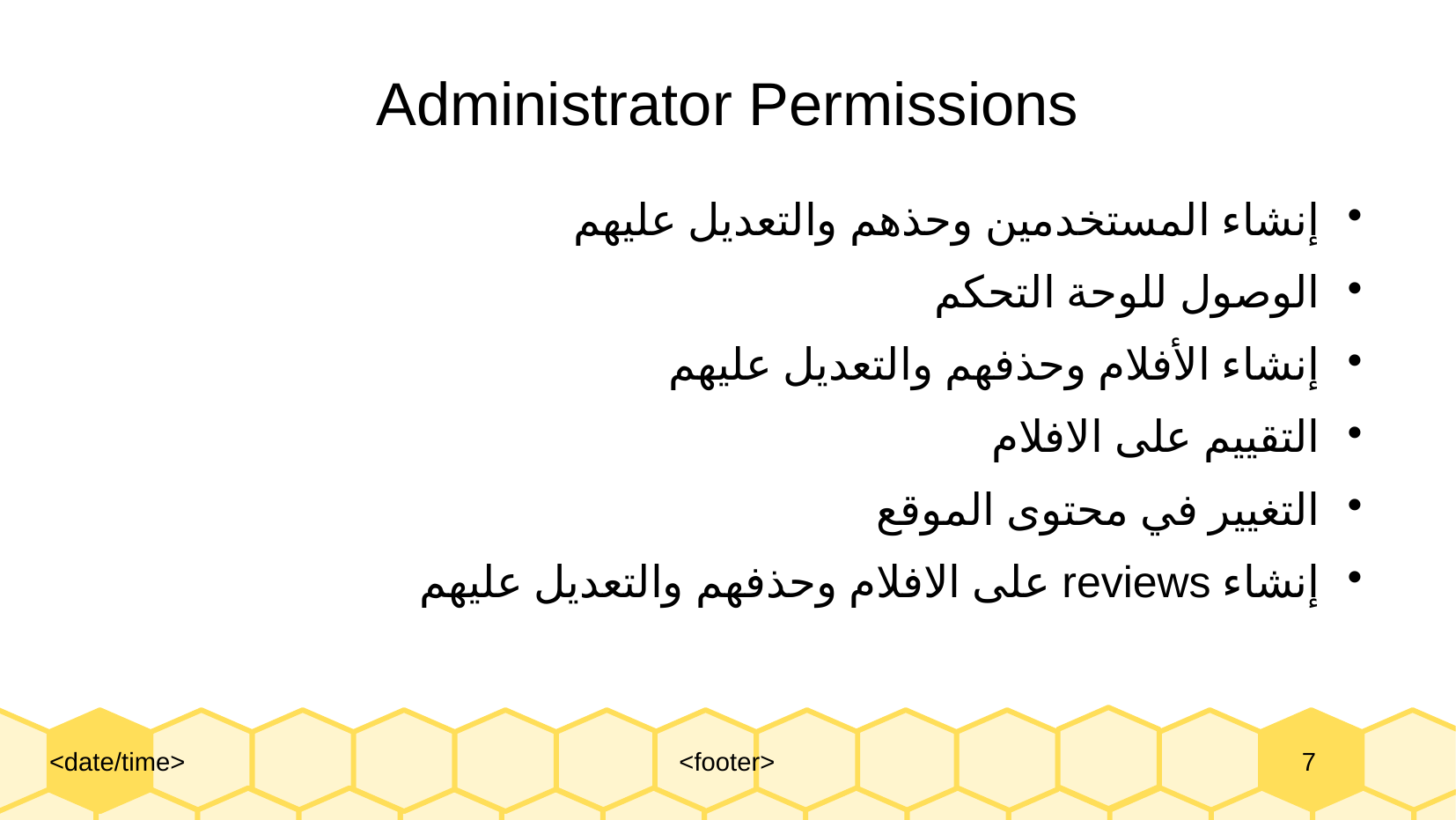

# Administrator Permissions
إنشاء المستخدمين وحذهم والتعديل عليهم
الوصول للوحة التحكم
إنشاء الأفلام وحذفهم والتعديل عليهم
التقييم على الافلام
التغيير في محتوى الموقع
إنشاء reviews على الافلام وحذفهم والتعديل عليهم